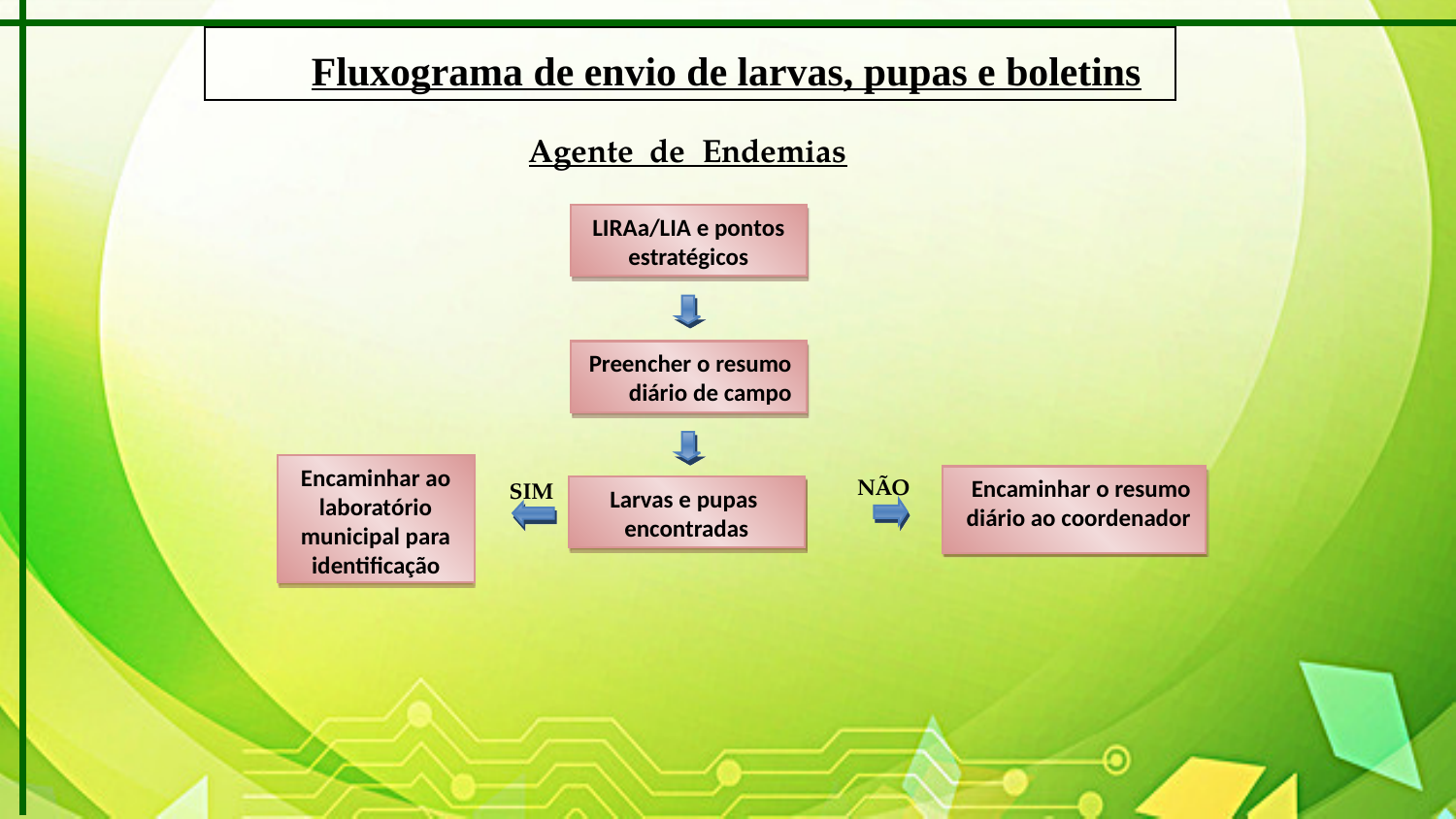

| Fluxograma de envio de larvas, pupas e boletins |
| --- |
Agente  de  Endemias
LIRAa/LIA e pontos estratégicos

Preencher o resumo diário de campo

Encaminhar ao laboratório municipal para identificação
NÃO
Encaminhar o resumo diário ao coordenador
SIM
 Larvas e pupas   encontradas